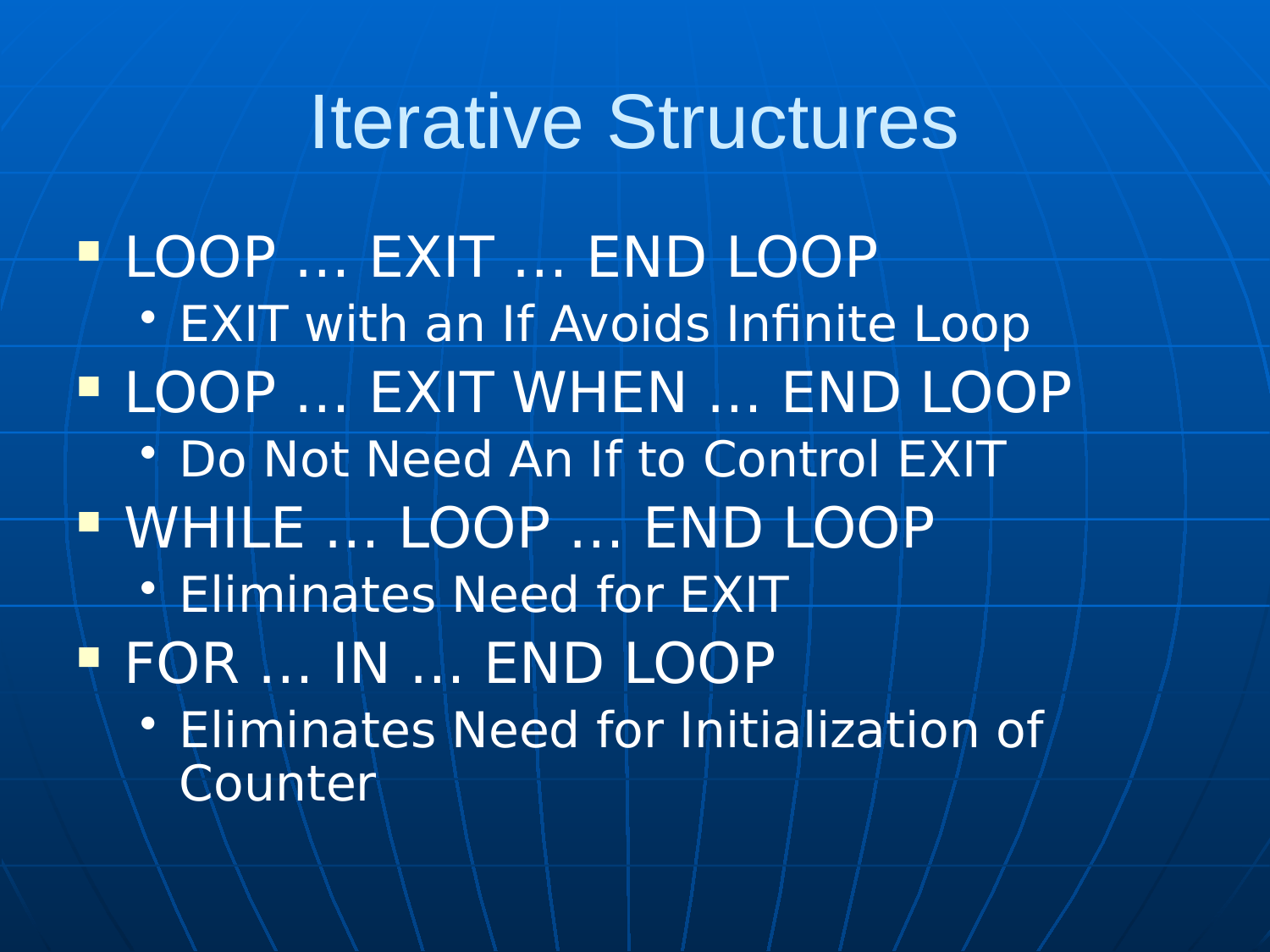

# Iterative Structures
LOOP … EXIT … END LOOP
EXIT with an If Avoids Infinite Loop
LOOP … EXIT WHEN … END LOOP
Do Not Need An If to Control EXIT
WHILE … LOOP … END LOOP
Eliminates Need for EXIT
FOR … IN … END LOOP
Eliminates Need for Initialization of Counter